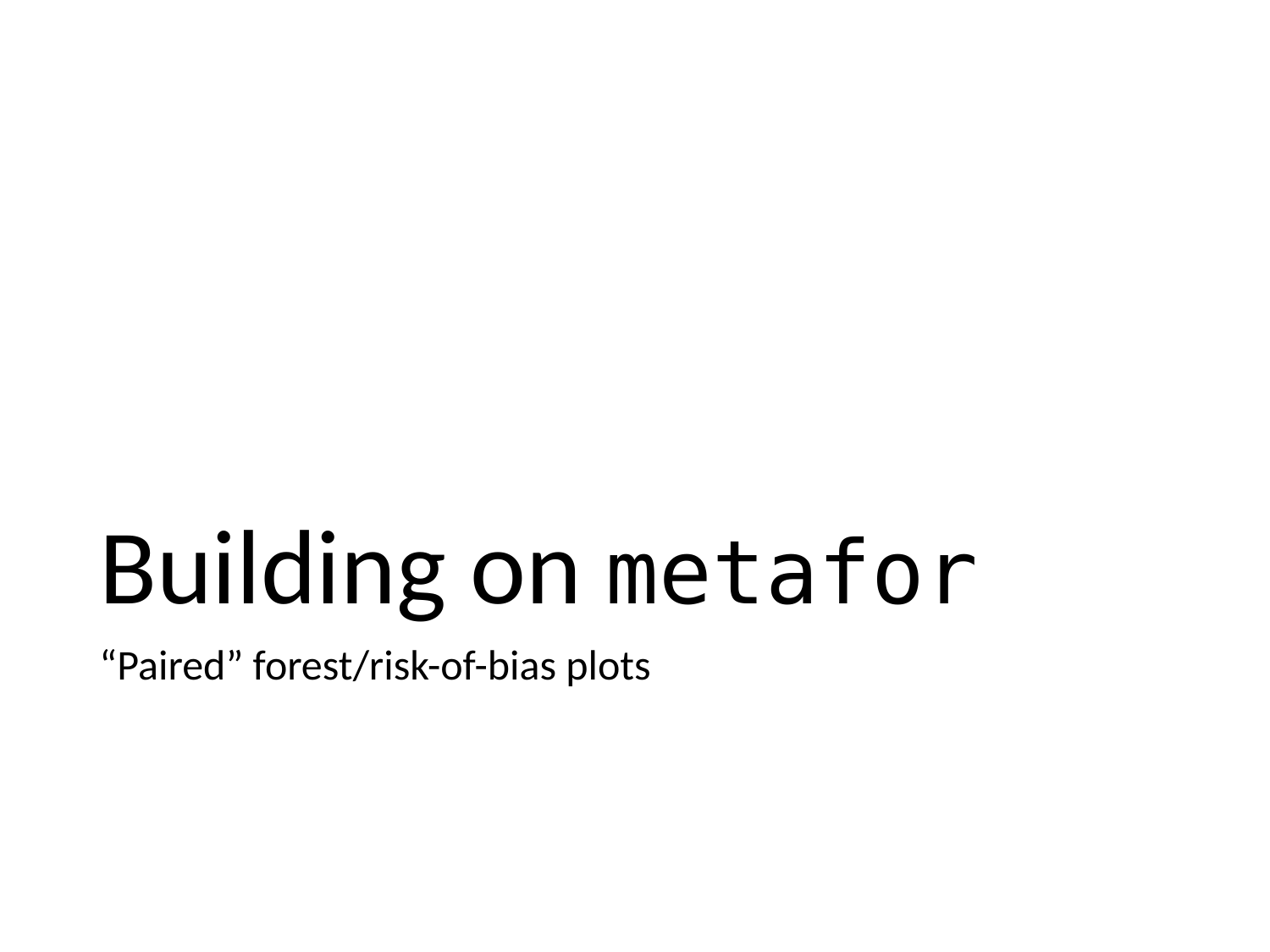

# Building on metafor
“Paired” forest/risk-of-bias plots